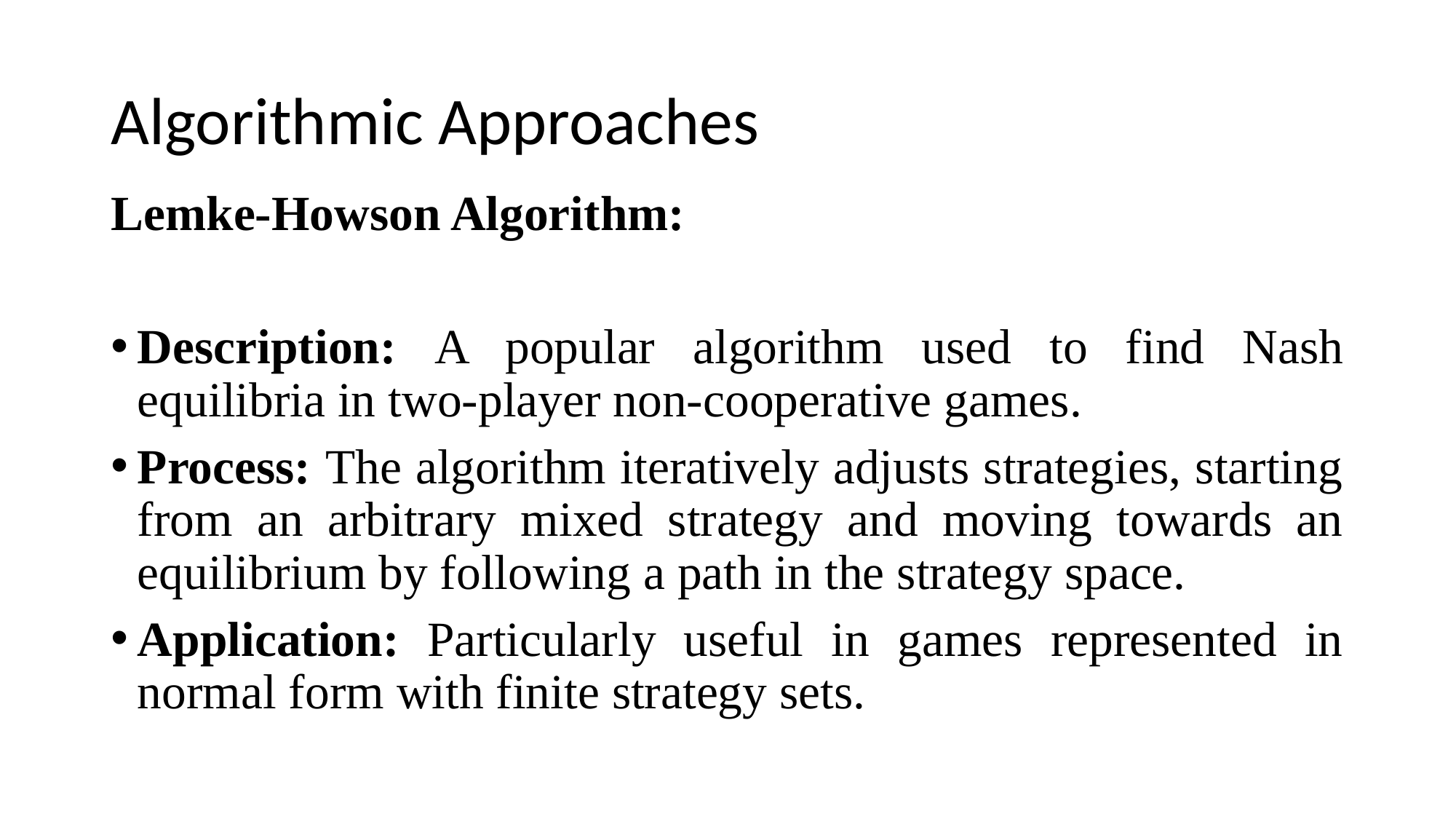

# Algorithmic Approaches
Lemke-Howson Algorithm:

Description: A popular algorithm used to find Nash equilibria in two-player non-cooperative games.
Process: The algorithm iteratively adjusts strategies, starting from an arbitrary mixed strategy and moving towards an equilibrium by following a path in the strategy space.
Application: Particularly useful in games represented in normal form with finite strategy sets.